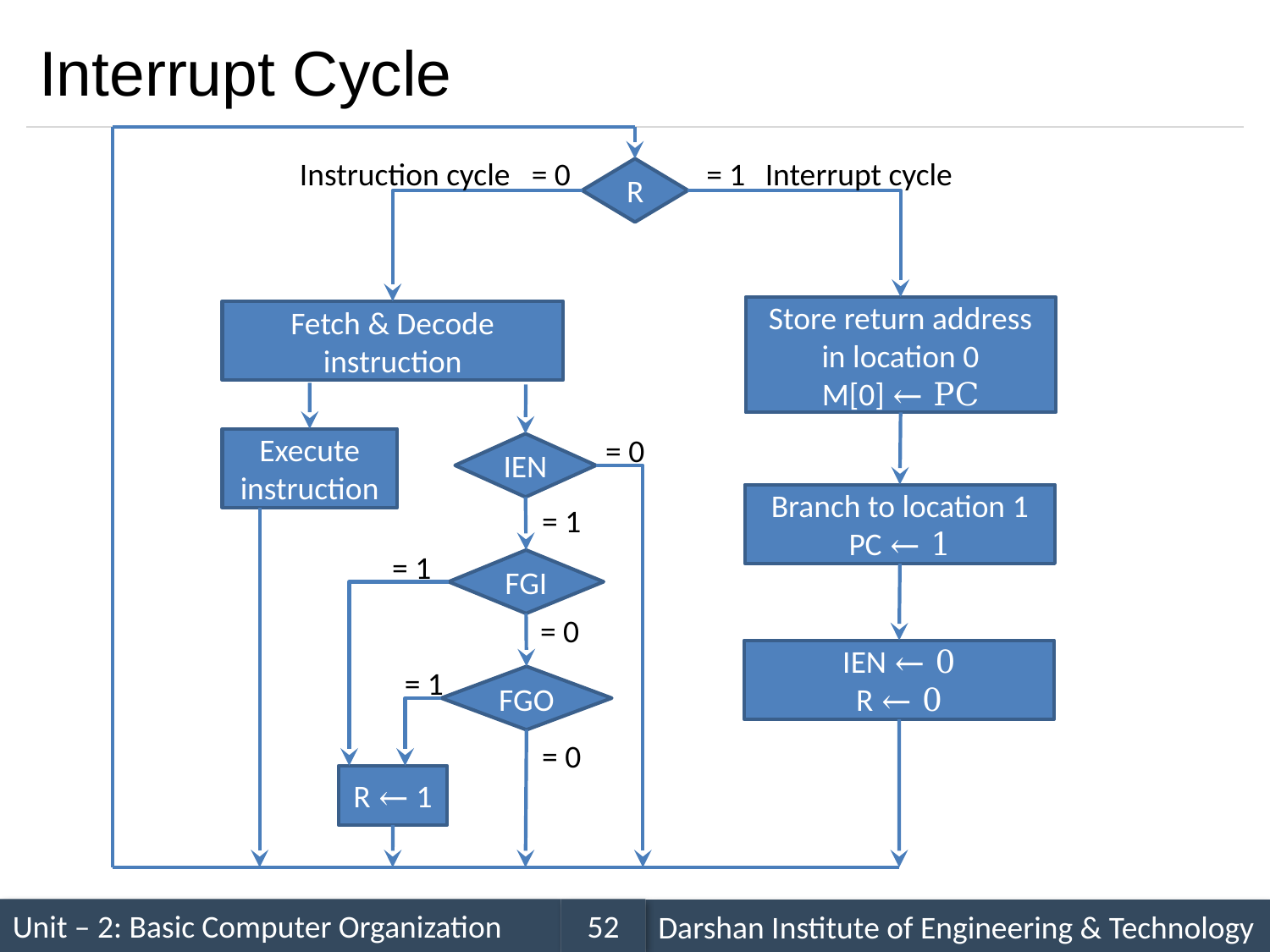

# Interrupt Cycle
Instruction cycle
= 0
= 1
Interrupt cycle
R
Store return address in location 0
M[0] ← PC
Fetch & Decode instruction
= 0
Execute instruction
IEN
Branch to location 1
PC ← 1
= 1
= 1
FGI
= 0
IEN ← 0
R ← 0
= 1
FGO
= 0
R ← 1